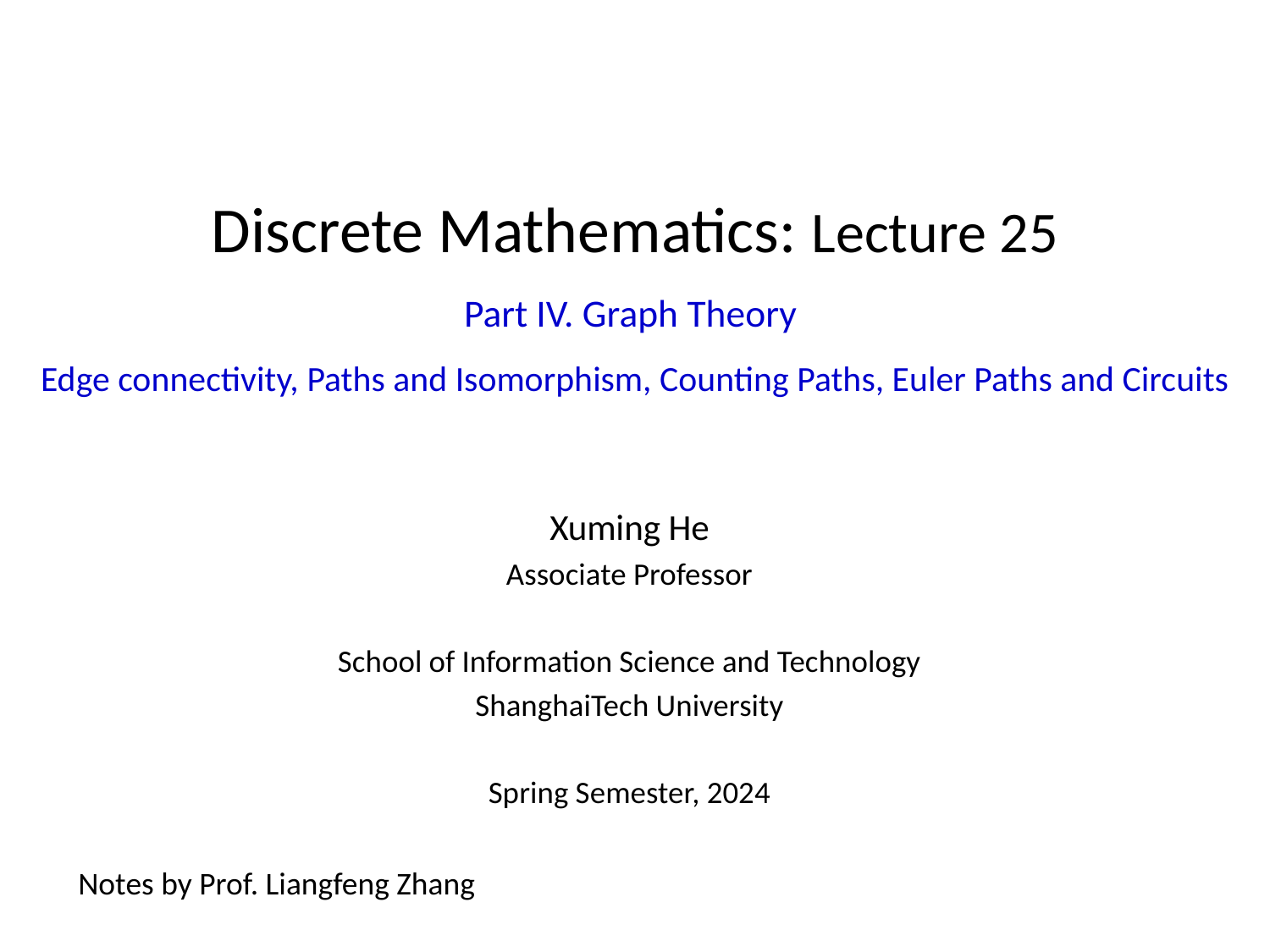

# Discrete Mathematics: Lecture 25 Part IV. Graph Theory Edge connectivity, Paths and Isomorphism, Counting Paths, Euler Paths and Circuits
Xuming He
Associate Professor

School of Information Science and Technology
ShanghaiTech University

Spring Semester, 2024
Notes by Prof. Liangfeng Zhang